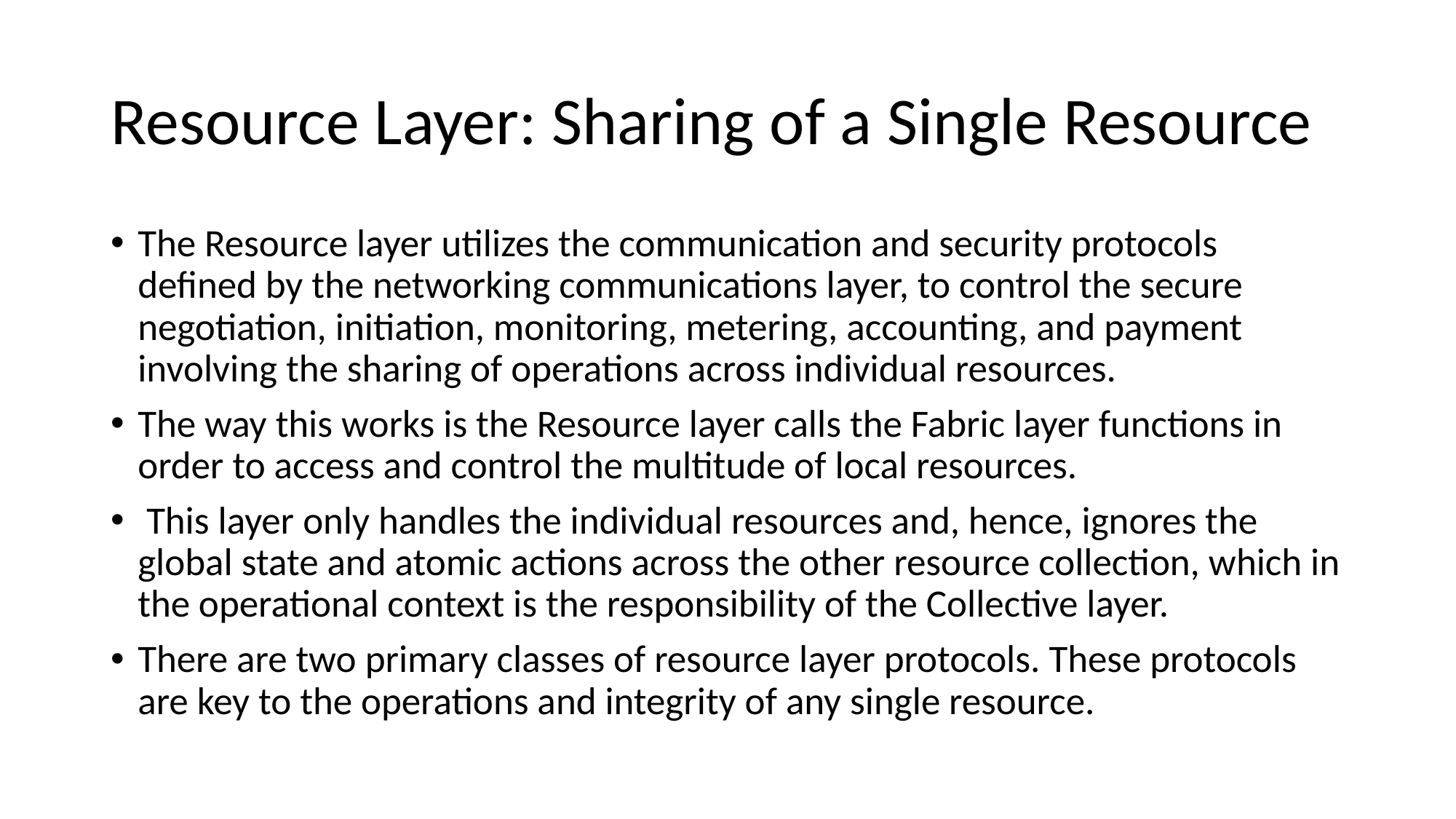

# Resource Layer: Sharing of a Single Resource
The Resource layer utilizes the communication and security protocols defined by the networking communications layer, to control the secure negotiation, initiation, monitoring, metering, accounting, and payment involving the sharing of operations across individual resources.
The way this works is the Resource layer calls the Fabric layer functions in order to access and control the multitude of local resources.
 This layer only handles the individual resources and, hence, ignores the global state and atomic actions across the other resource collection, which in the operational context is the responsibility of the Collective layer.
There are two primary classes of resource layer protocols. These protocols are key to the operations and integrity of any single resource.